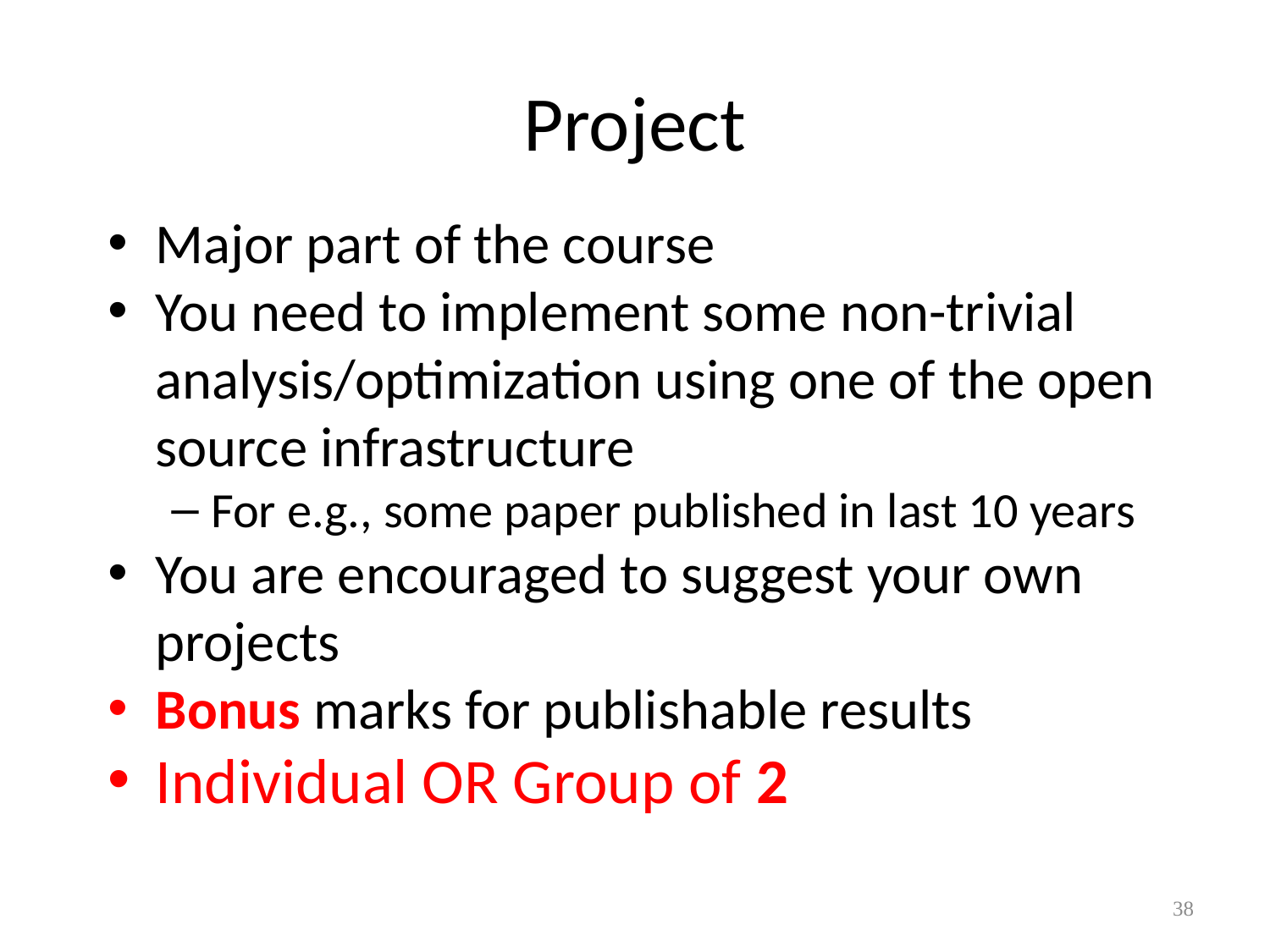

Project
Major part of the course
You need to implement some non-trivial analysis/optimization using one of the open source infrastructure
For e.g., some paper published in last 10 years
You are encouraged to suggest your own projects
Bonus marks for publishable results
Individual OR Group of 2
38